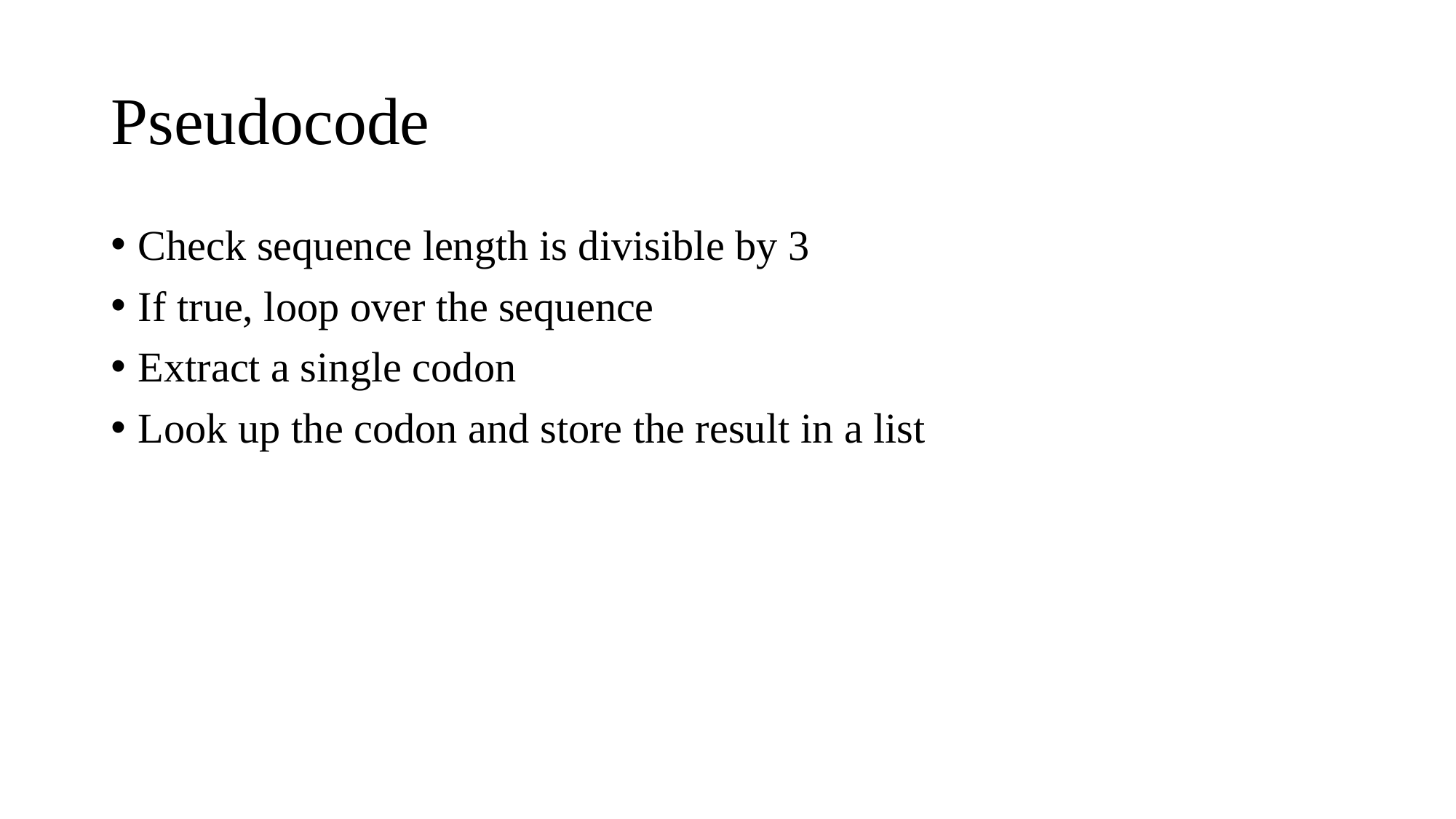

# Pseudocode
Check sequence length is divisible by 3
If true, loop over the sequence
Extract a single codon
Look up the codon and store the result in a list